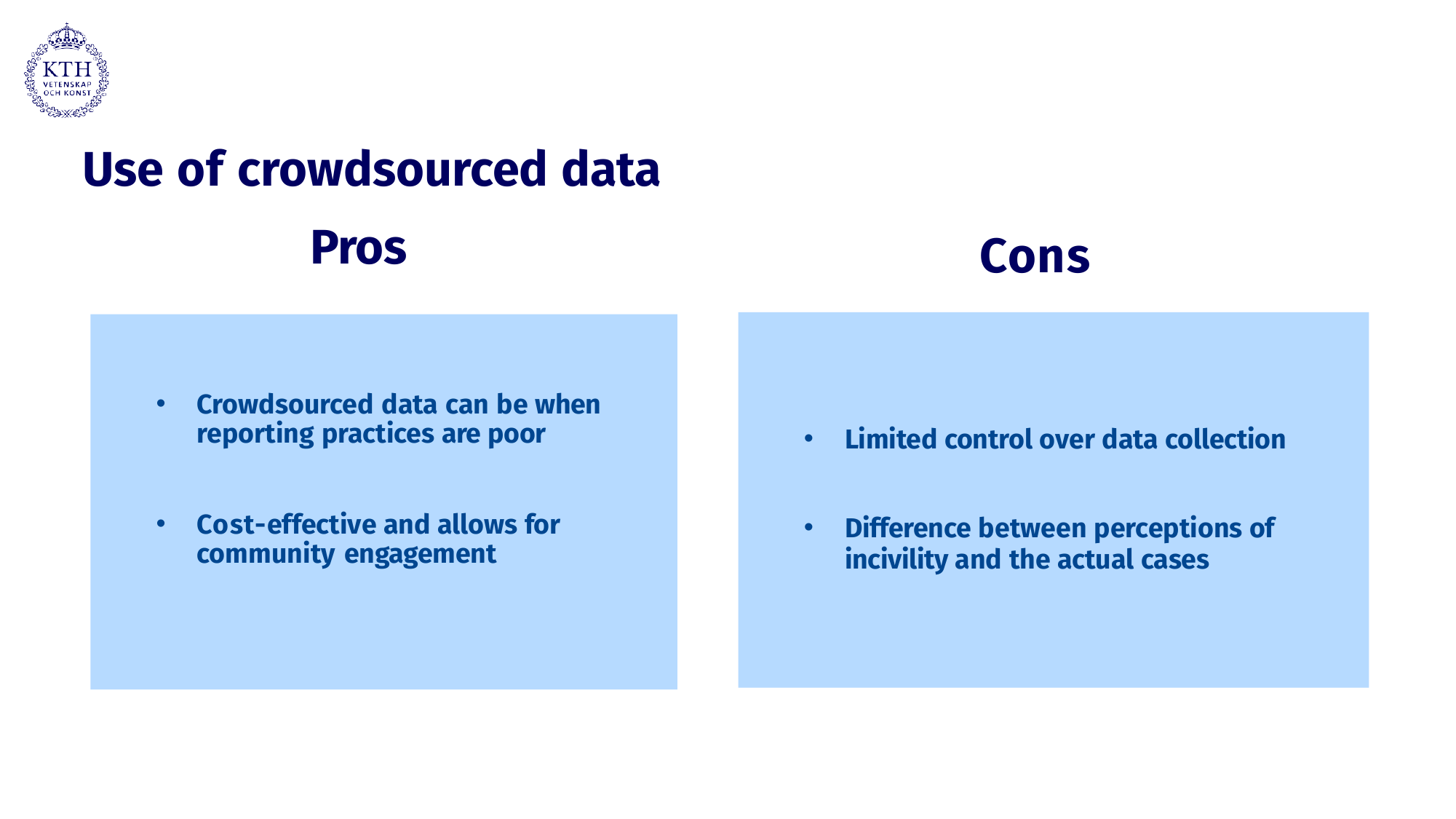

# Use of crowdsourced data
Pros
Cons

Crowdsourced data can be when reporting practices are poor

Cost-effective and allows for community engagement
Limited control over data collection

Difference between perceptions of
incivility and the actual cases